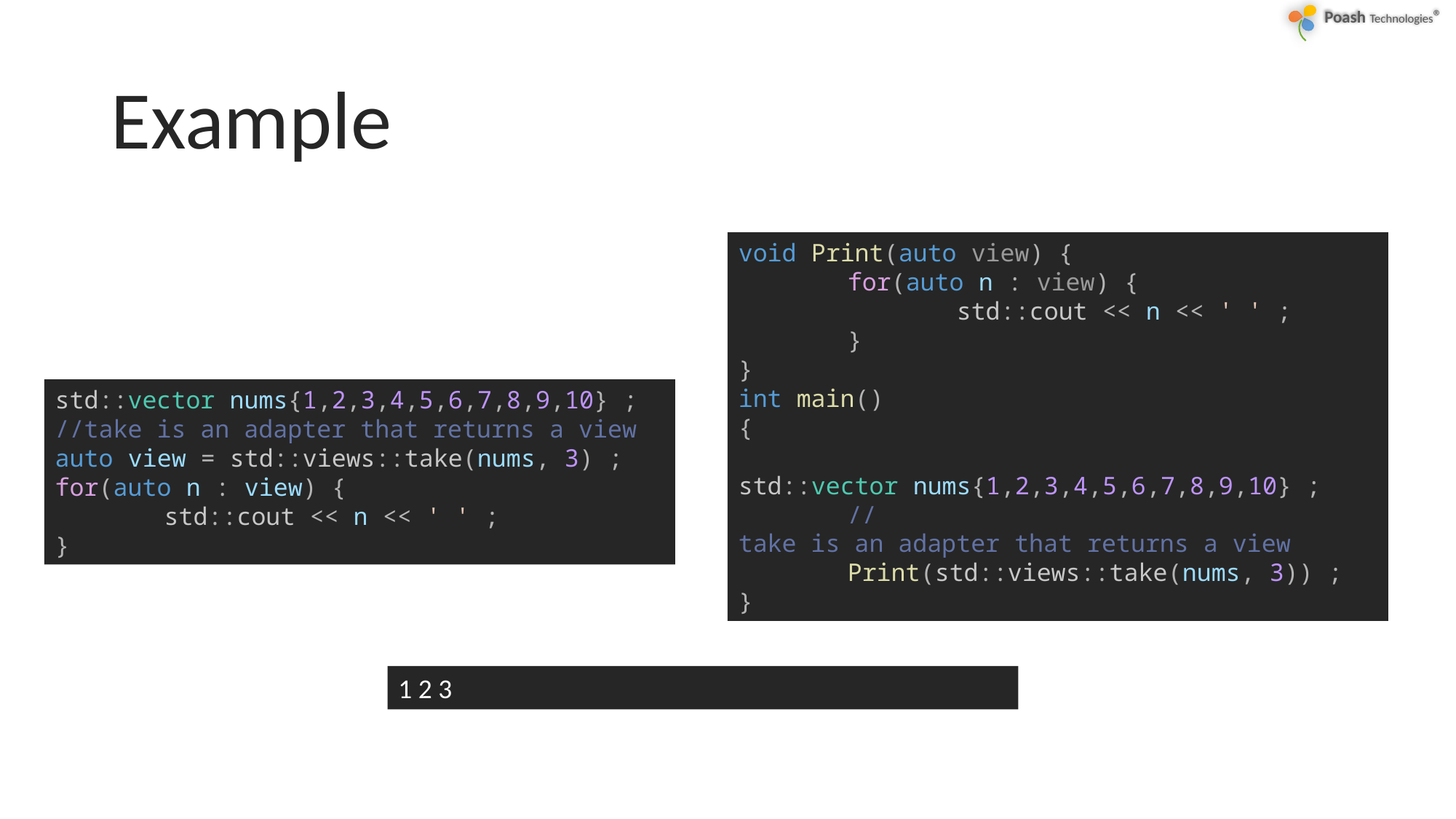

# Example
void Print(auto view) {
	for(auto n : view) {
		std::cout << n << ' ' ;
	}
}
int main()
{
	std::vector nums{1,2,3,4,5,6,7,8,9,10} ;
	//take is an adapter that returns a view
	Print(std::views::take(nums, 3)) ;
}
std::vector nums{1,2,3,4,5,6,7,8,9,10} ;
//take is an adapter that returns a view
auto view = std::views::take(nums, 3) ;
for(auto n : view) {
	std::cout << n << ' ' ;
}
1 2 3